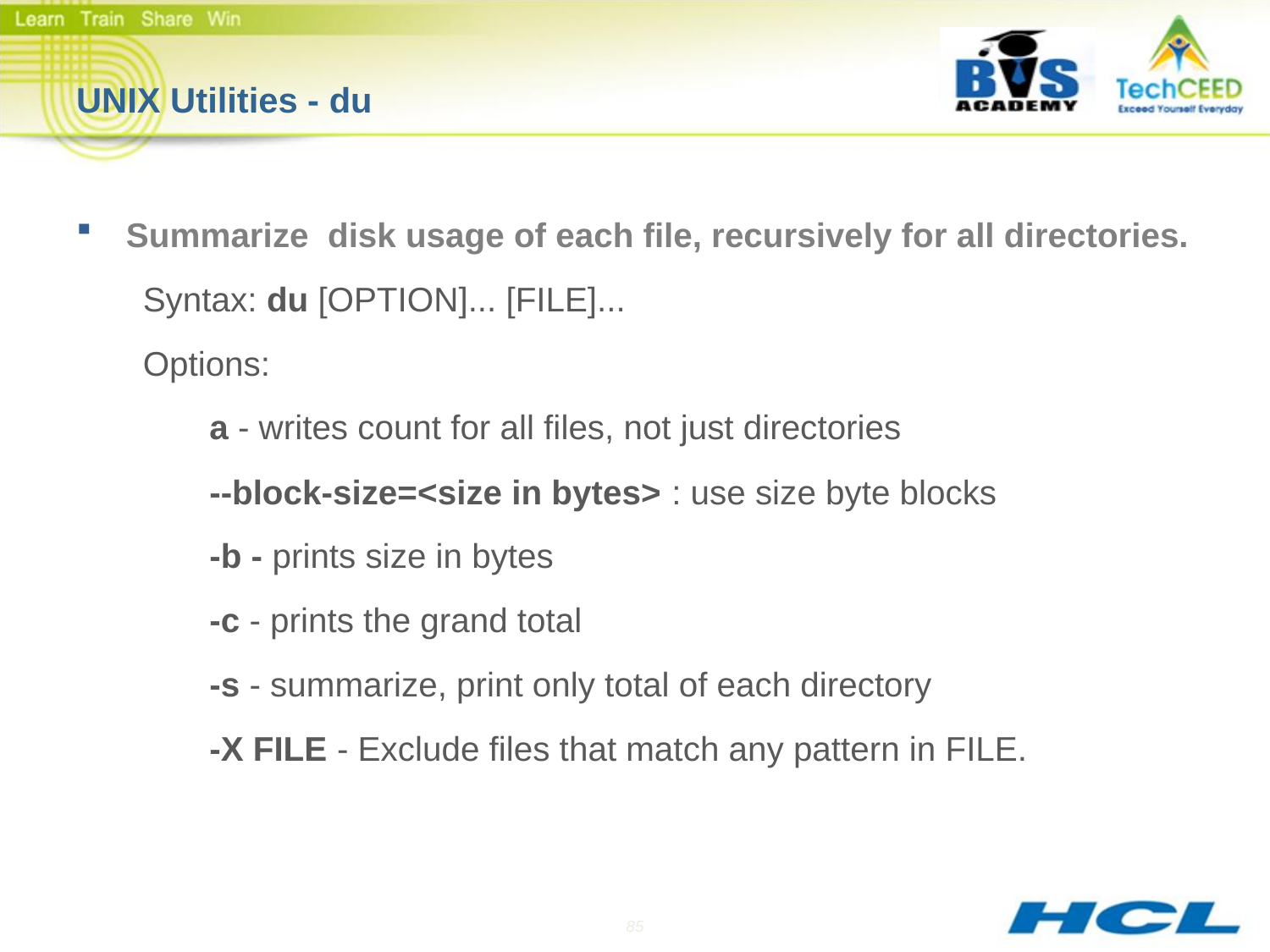

# UNIX Utilities - du
Summarize  disk usage of each file, recursively for all directories.
Syntax: du [OPTION]... [FILE]...
Options:
a - writes count for all files, not just directories
--block-size=<size in bytes> : use size byte blocks
-b - prints size in bytes
-c - prints the grand total
-s - summarize, print only total of each directory
-X FILE - Exclude files that match any pattern in FILE.
85